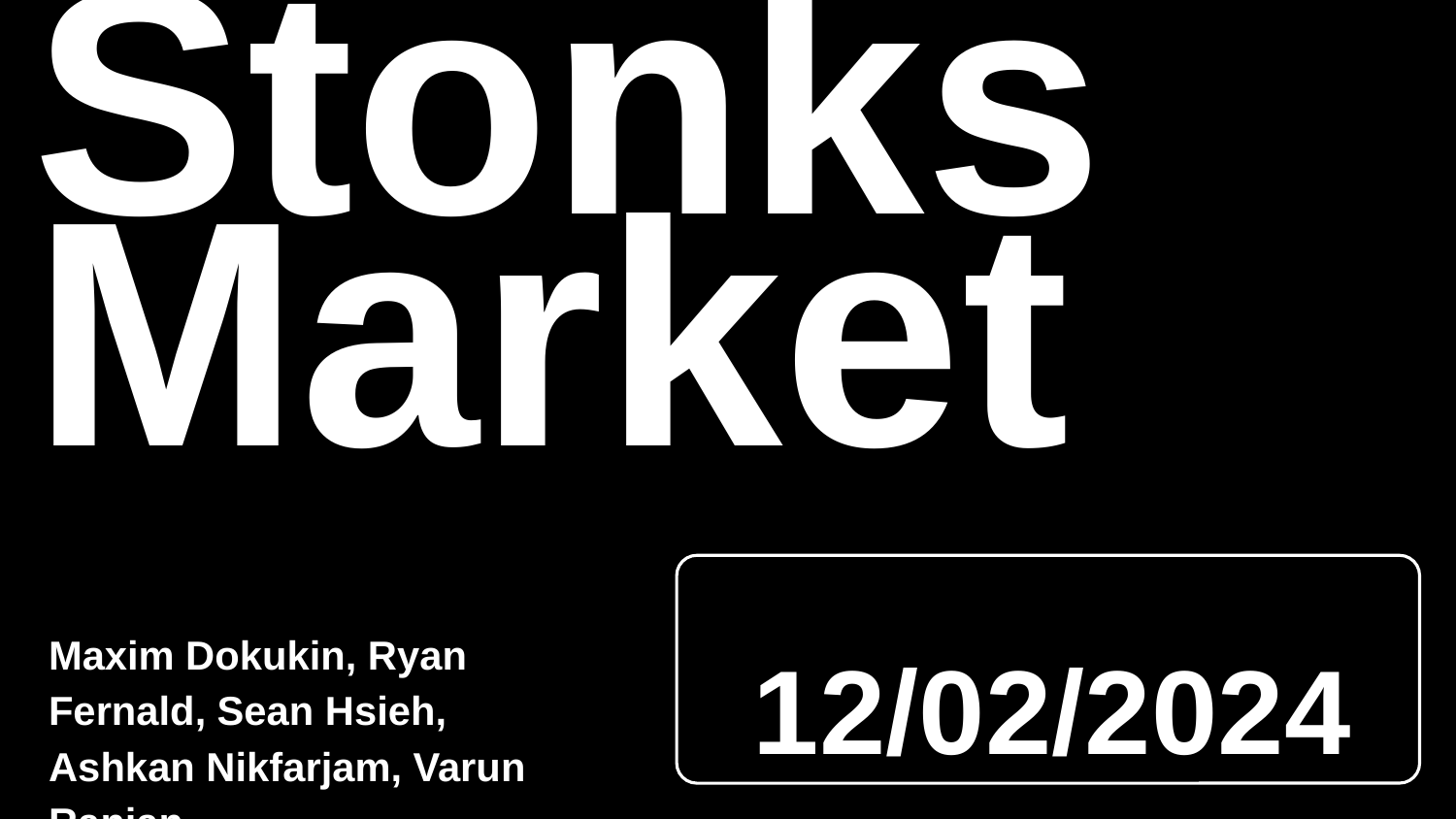

# Stonks
Market
12/02/2024
Maxim Dokukin, Ryan Fernald, Sean Hsieh, Ashkan Nikfarjam, Varun Ranjan